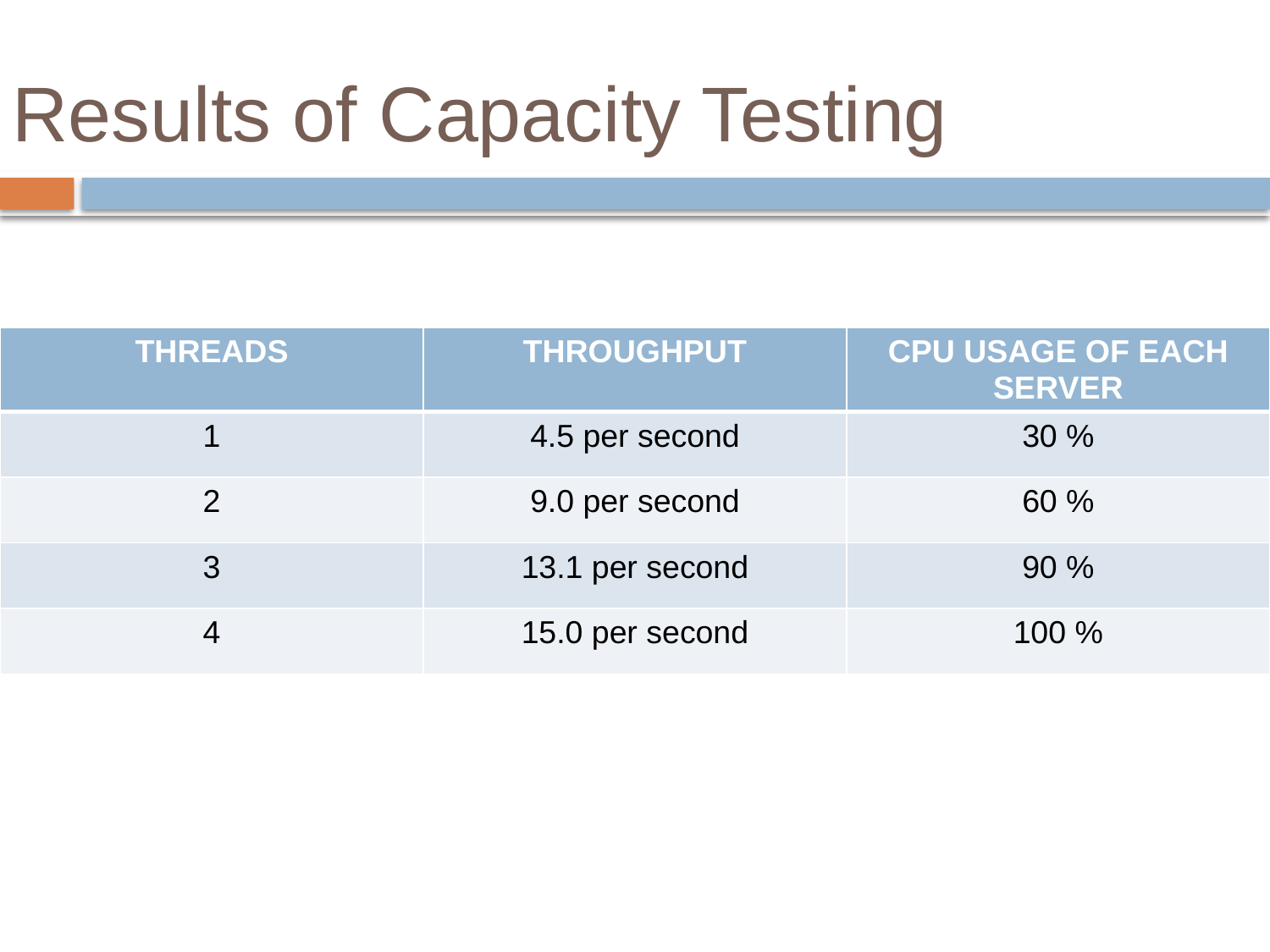

# Results of Capacity Testing
| THREADS | THROUGHPUT | CPU USAGE OF EACH SERVER |
| --- | --- | --- |
| 1 | 4.5 per second | 30 % |
| 2 | 9.0 per second | 60 % |
| 3 | 13.1 per second | 90 % |
| 4 | 15.0 per second | 100 % |